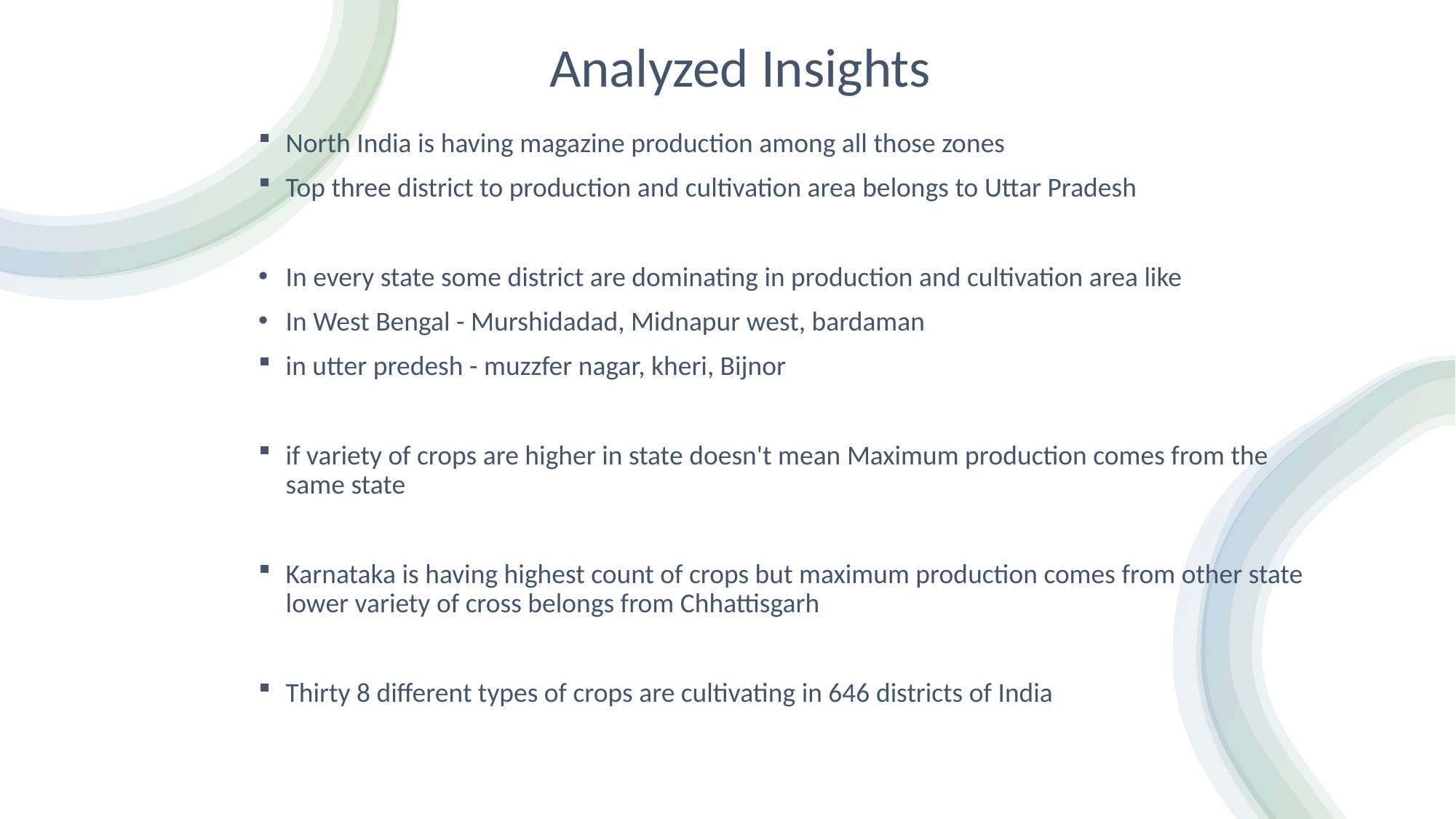

# Analyzed Insights

North India is having magazine production among all those zones
Top three district to production and cultivation area belongs to Uttar Pradesh

In every state some district are dominating in production and cultivation area like
In West Bengal - Murshidadad, Midnapur west, bardaman
in utter predesh - muzzfer nagar, kheri, Bijnor

if variety of crops are higher in state doesn't mean Maximum production comes from the same state

Karnataka is having highest count of crops but maximum production comes from other state lower variety of cross belongs from Chhattisgarh

Thirty 8 different types of crops are cultivating in 646 districts of India